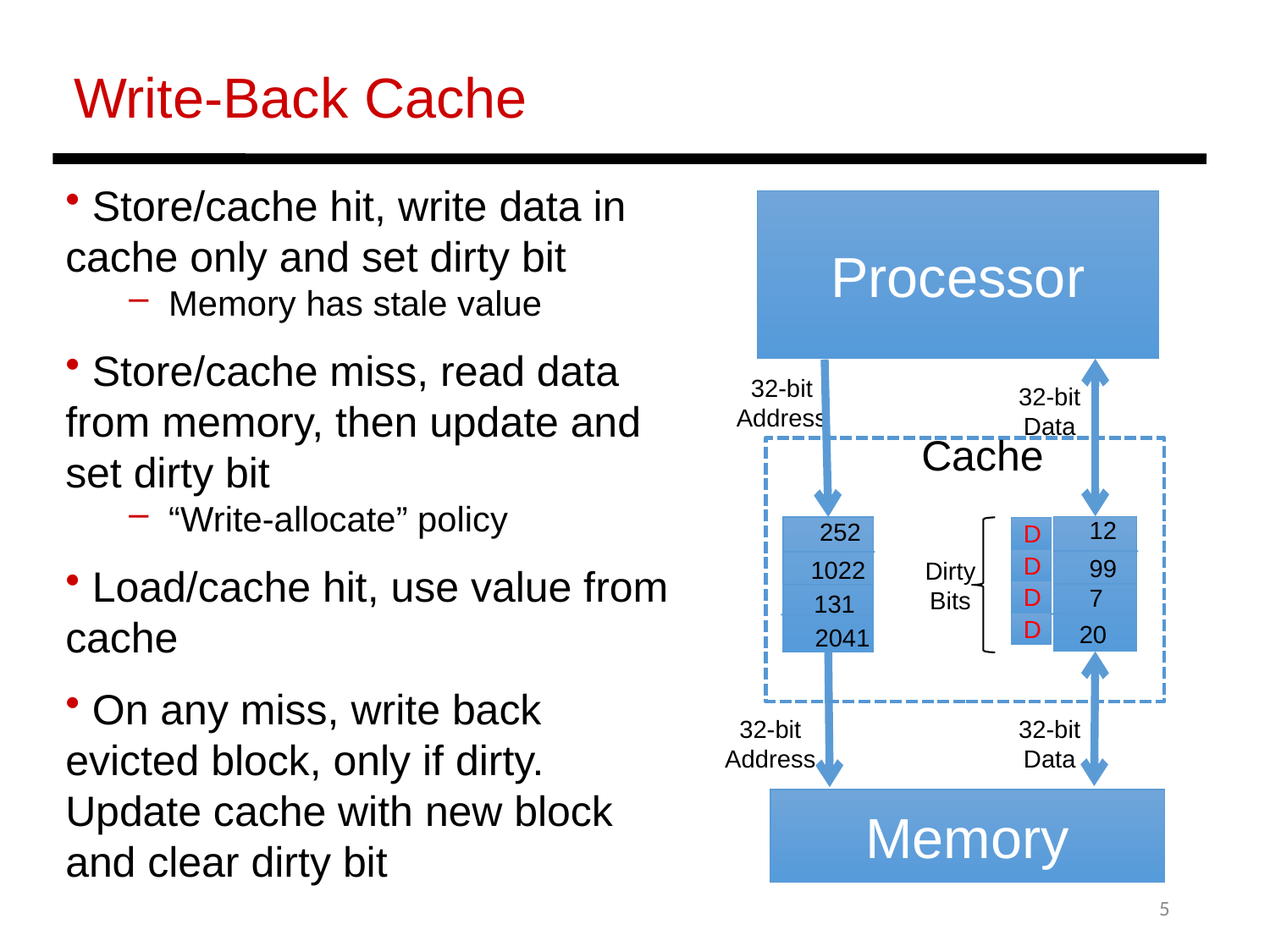

Write-Back Cache

 Store/cache hit, write data in cache only and set dirty bit
Memory has stale value

 Store/cache miss, read data from memory, then update and set dirty bit
“Write-allocate” policy

 Load/cache hit, use value from cache

 On any miss, write back evicted block, only if dirty. Update cache with new block and clear dirty bit
Processor

32-bit
Address
32-bit
Data
Cache

12
252

D
99
1022
D
Dirty Bits
7
D
131
D
20
2041
32-bit
Address
32-bit
Data
Memory
5